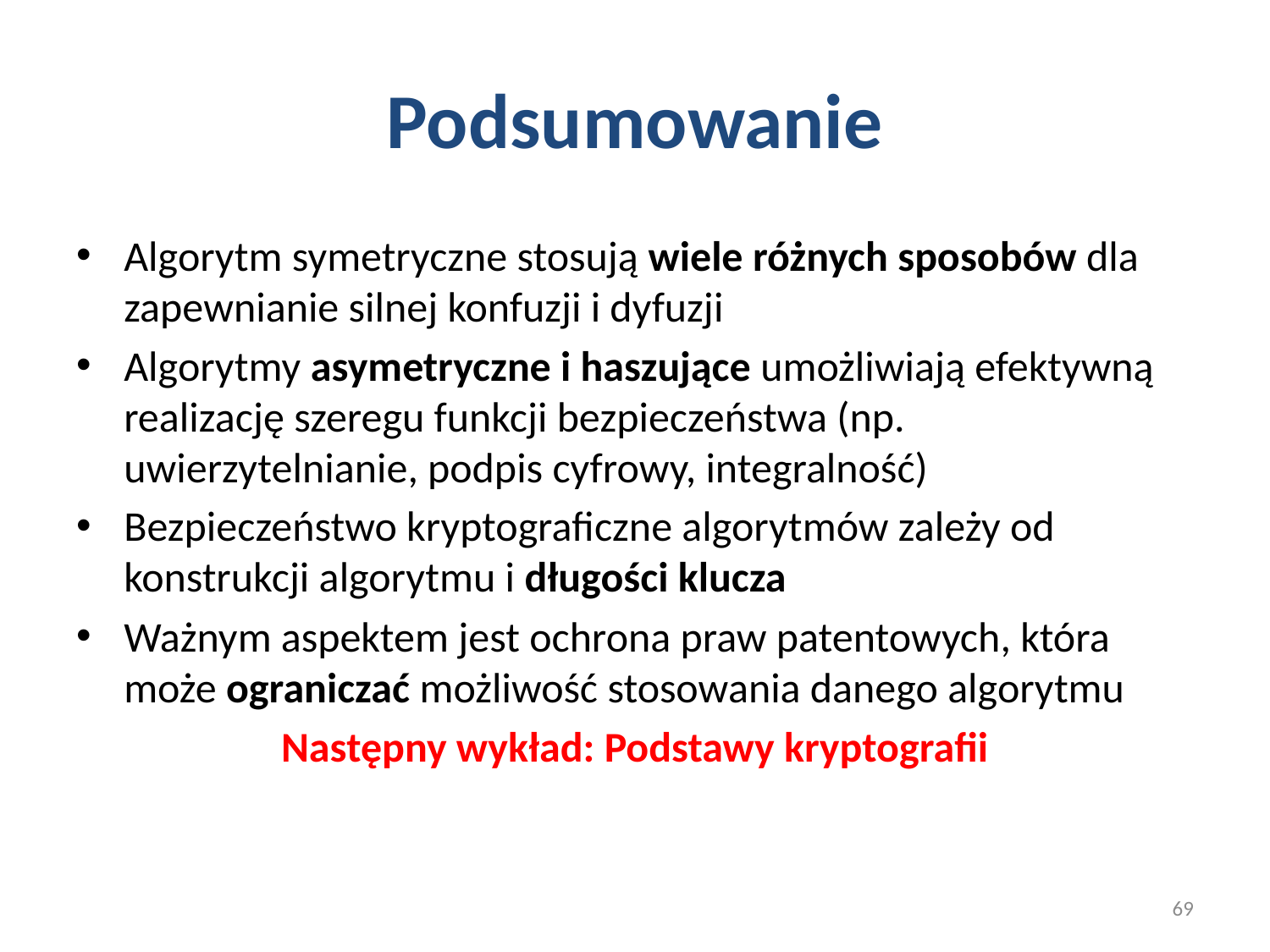

# Podsumowanie
Algorytm symetryczne stosują wiele różnych sposobów dla zapewnianie silnej konfuzji i dyfuzji
Algorytmy asymetryczne i haszujące umożliwiają efektywną realizację szeregu funkcji bezpieczeństwa (np. uwierzytelnianie, podpis cyfrowy, integralność)
Bezpieczeństwo kryptograficzne algorytmów zależy od konstrukcji algorytmu i długości klucza
Ważnym aspektem jest ochrona praw patentowych, która może ograniczać możliwość stosowania danego algorytmu
Następny wykład: Podstawy kryptografii

69